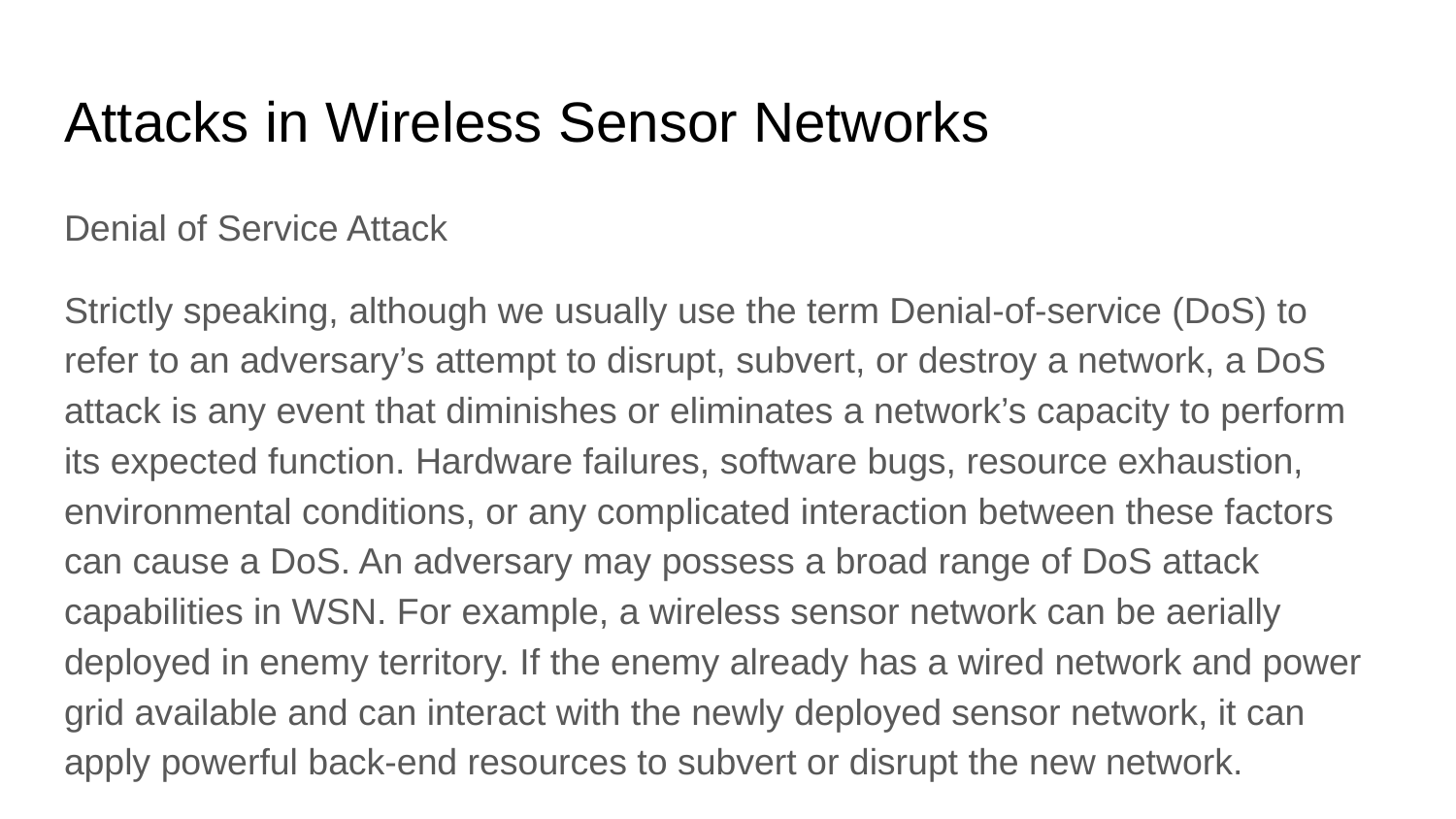

# Attacks in Wireless Sensor Networks

Denial of Service Attack
Strictly speaking, although we usually use the term Denial-of-service (DoS) to refer to an adversary’s attempt to disrupt, subvert, or destroy a network, a DoS attack is any event that diminishes or eliminates a network’s capacity to perform its expected function. Hardware failures, software bugs, resource exhaustion, environmental conditions, or any complicated interaction between these factors can cause a DoS. An adversary may possess a broad range of DoS attack capabilities in WSN. For example, a wireless sensor network can be aerially deployed in enemy territory. If the enemy already has a wired network and power grid available and can interact with the newly deployed sensor network, it can apply powerful back-end resources to subvert or disrupt the new network.